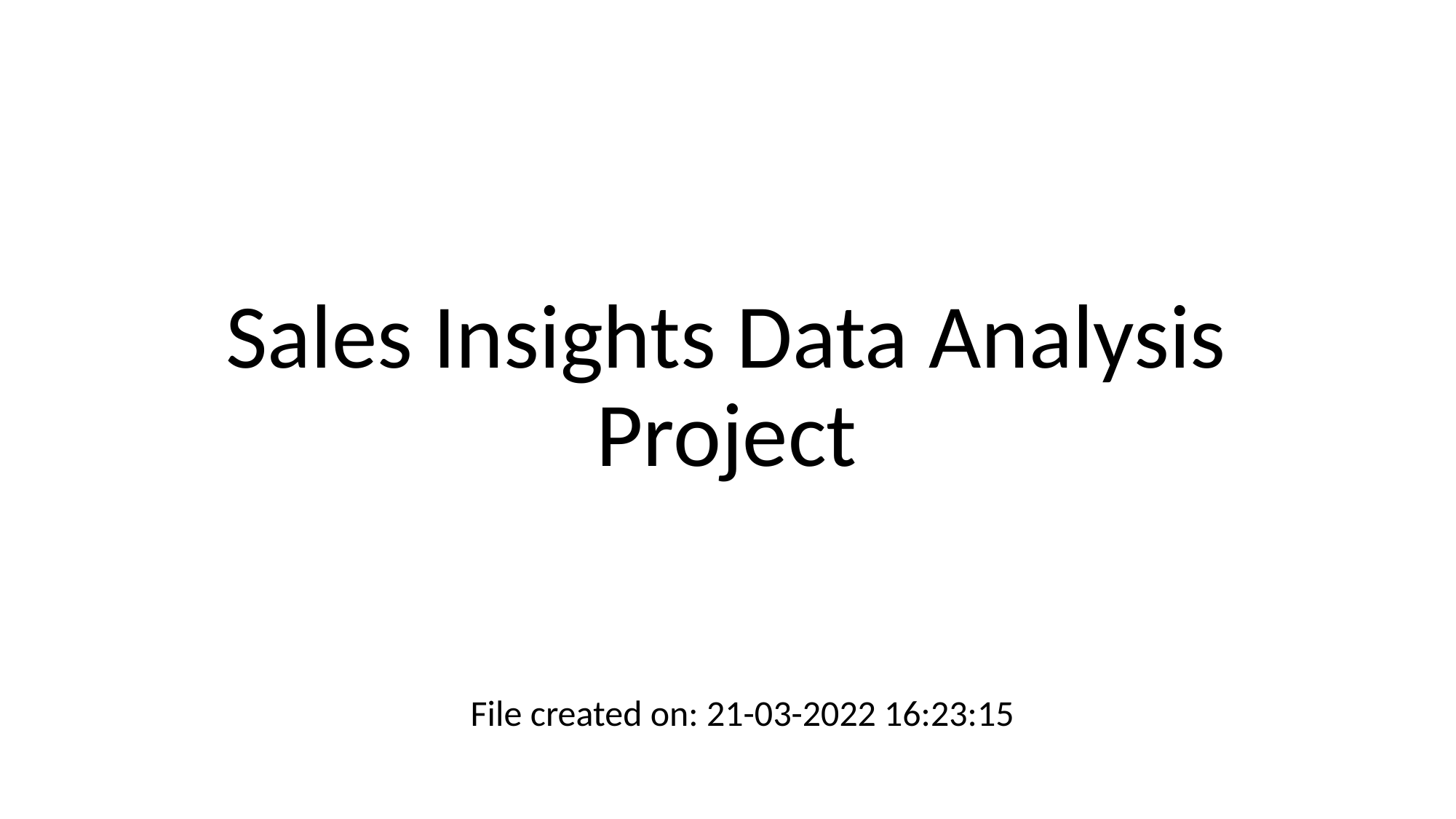

# Sales Insights Data Analysis Project
File created on: 21-03-2022 16:23:15